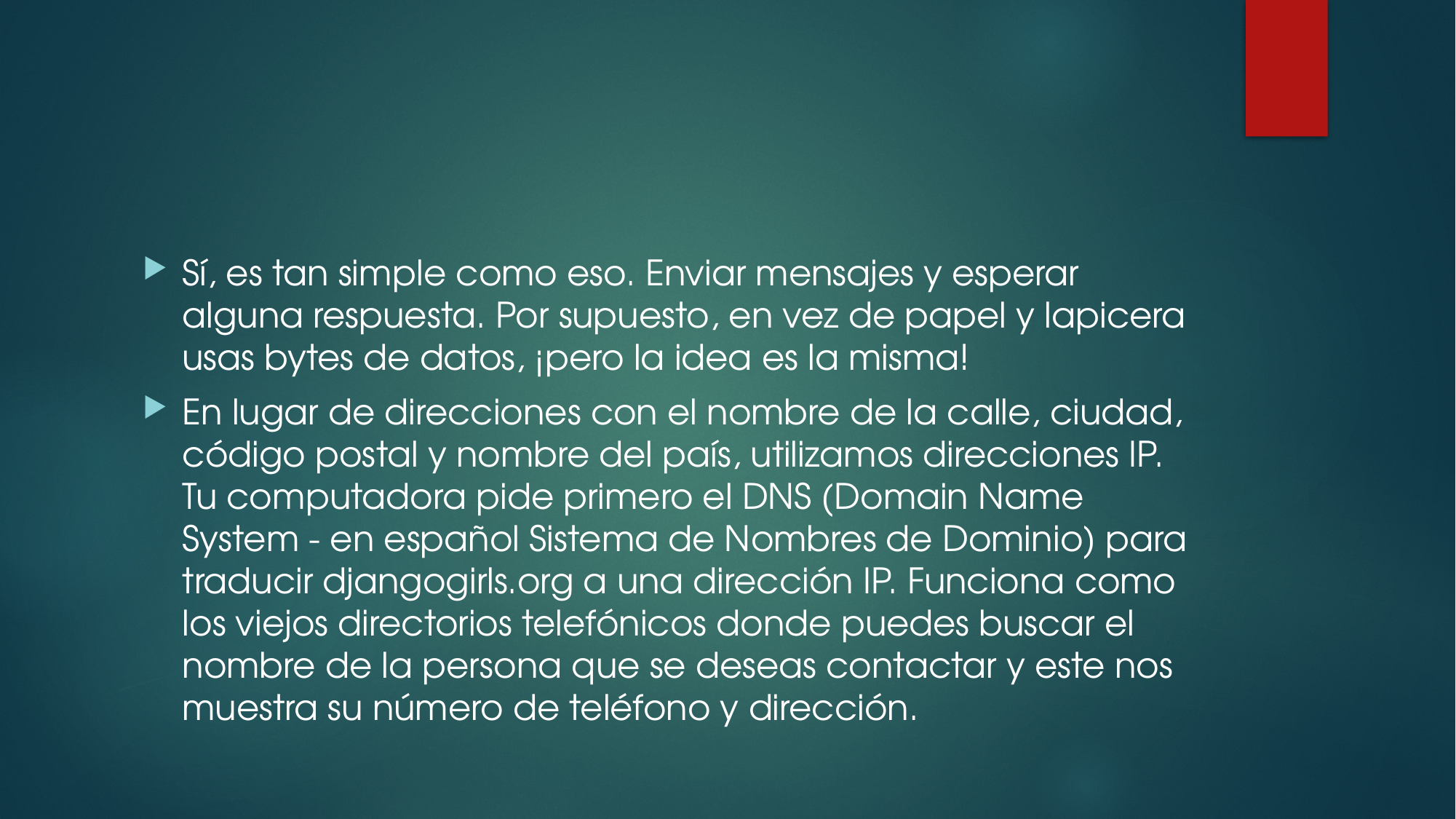

#
Sí, es tan simple como eso. Enviar mensajes y esperar alguna respuesta. Por supuesto, en vez de papel y lapicera usas bytes de datos, ¡pero la idea es la misma!
En lugar de direcciones con el nombre de la calle, ciudad, código postal y nombre del país, utilizamos direcciones IP. Tu computadora pide primero el DNS (Domain Name System - en español Sistema de Nombres de Dominio) para traducir djangogirls.org a una dirección IP. Funciona como los viejos directorios telefónicos donde puedes buscar el nombre de la persona que se deseas contactar y este nos muestra su número de teléfono y dirección.